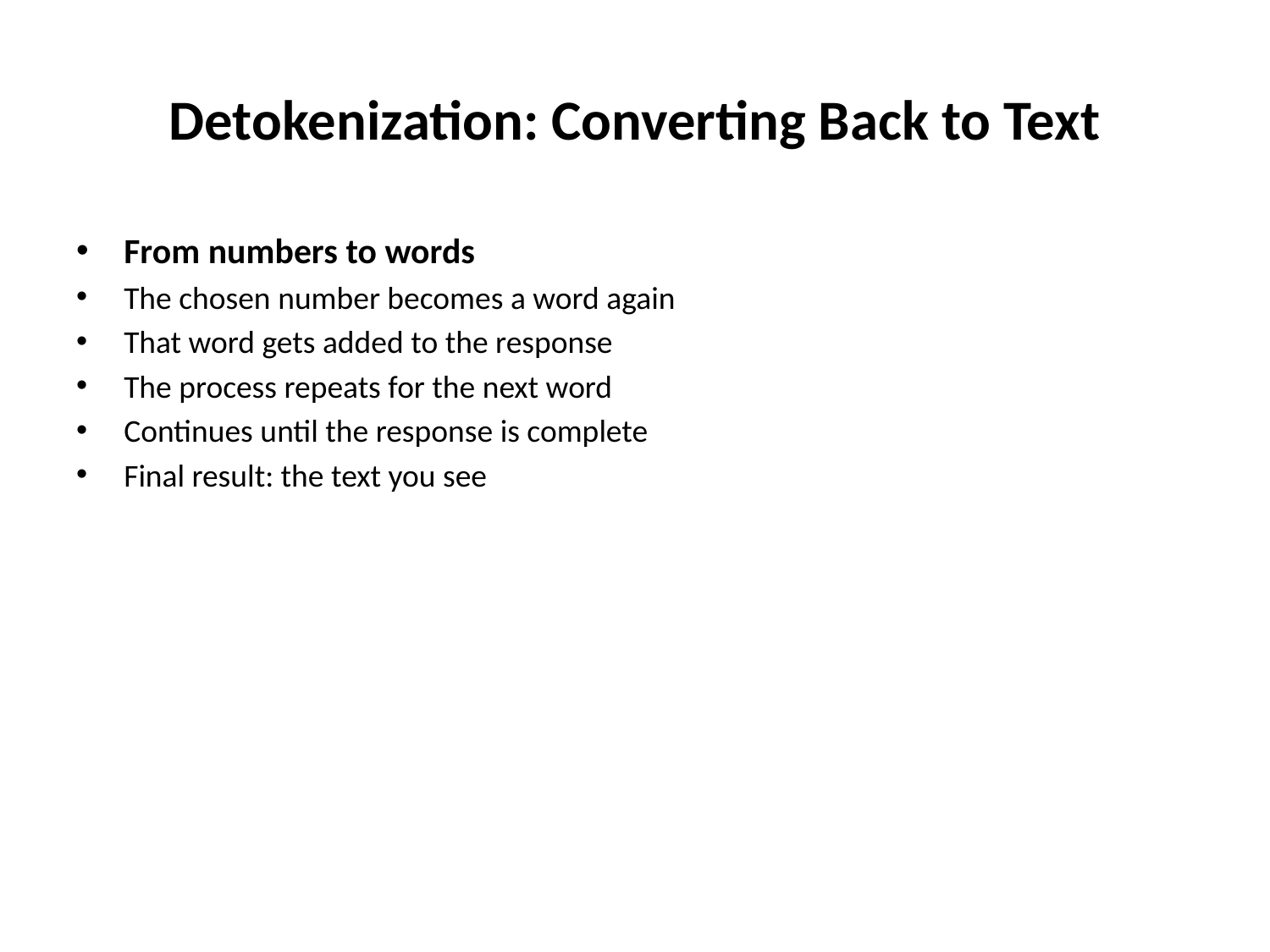

# Detokenization: Converting Back to Text
From numbers to words
The chosen number becomes a word again
That word gets added to the response
The process repeats for the next word
Continues until the response is complete
Final result: the text you see